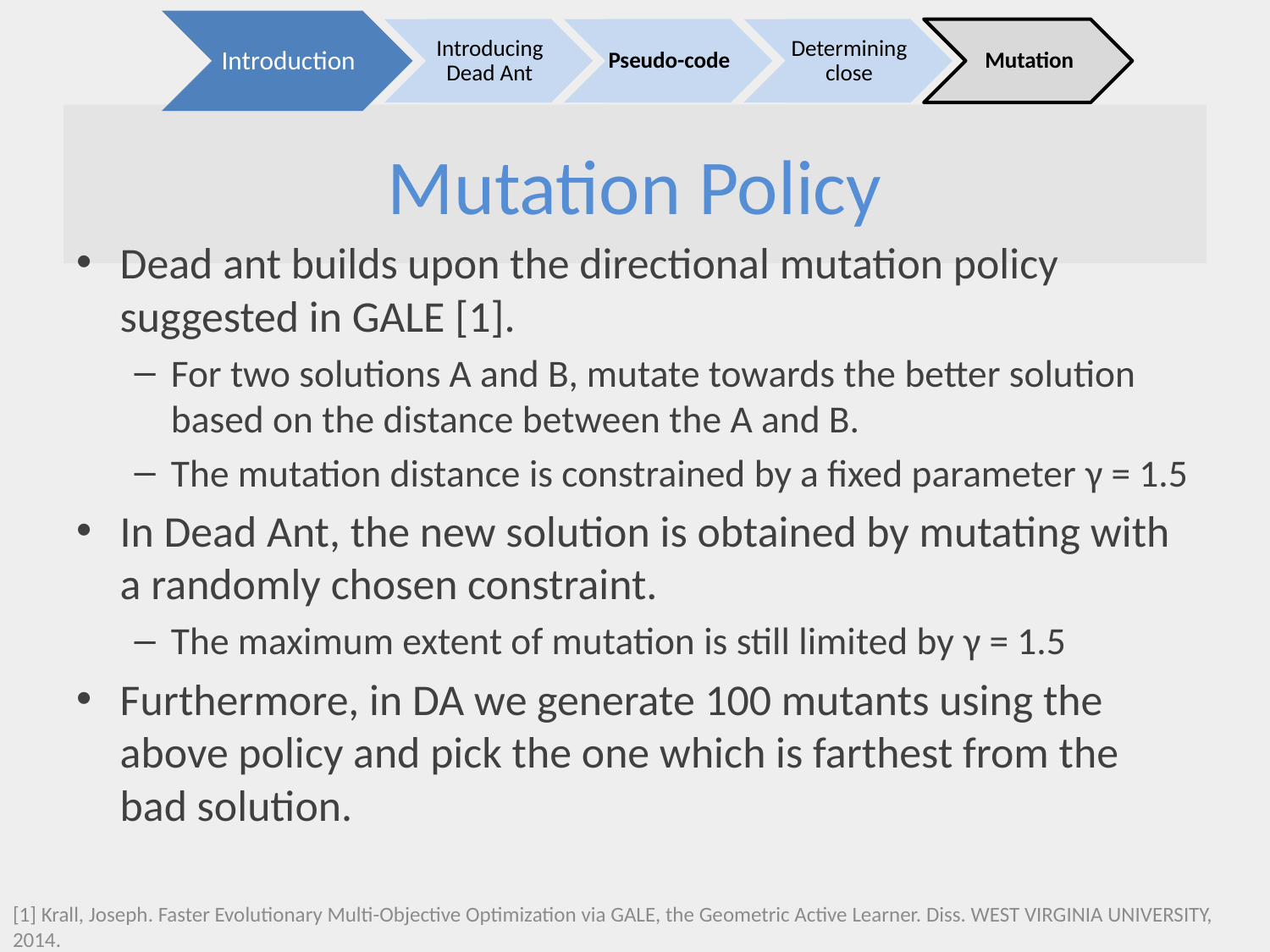

Introduction

Mutation

Introducing Dead Ant

Pseudo-code

Determining close
# Mutation Policy
Dead ant builds upon the directional mutation policy suggested in GALE [1].
For two solutions A and B, mutate towards the better solution based on the distance between the A and B.
The mutation distance is constrained by a fixed parameter γ = 1.5
In Dead Ant, the new solution is obtained by mutating with a randomly chosen constraint.
The maximum extent of mutation is still limited by γ = 1.5
Furthermore, in DA we generate 100 mutants using the above policy and pick the one which is farthest from the bad solution.
[1] Krall, Joseph. Faster Evolutionary Multi-Objective Optimization via GALE, the Geometric Active Learner. Diss. WEST VIRGINIA UNIVERSITY, 2014.